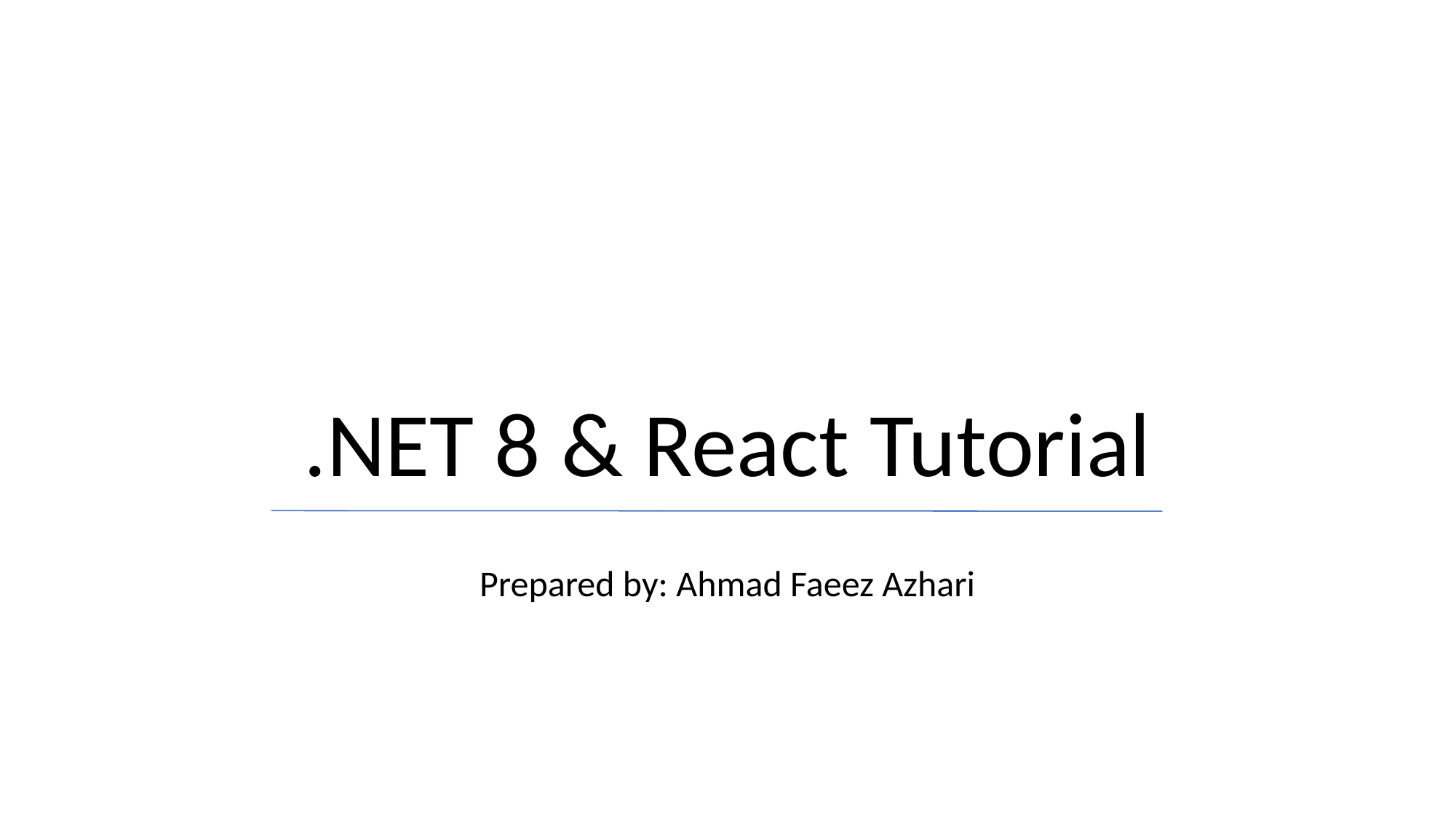

# .NET 8 & React Tutorial
Prepared by: Ahmad Faeez Azhari